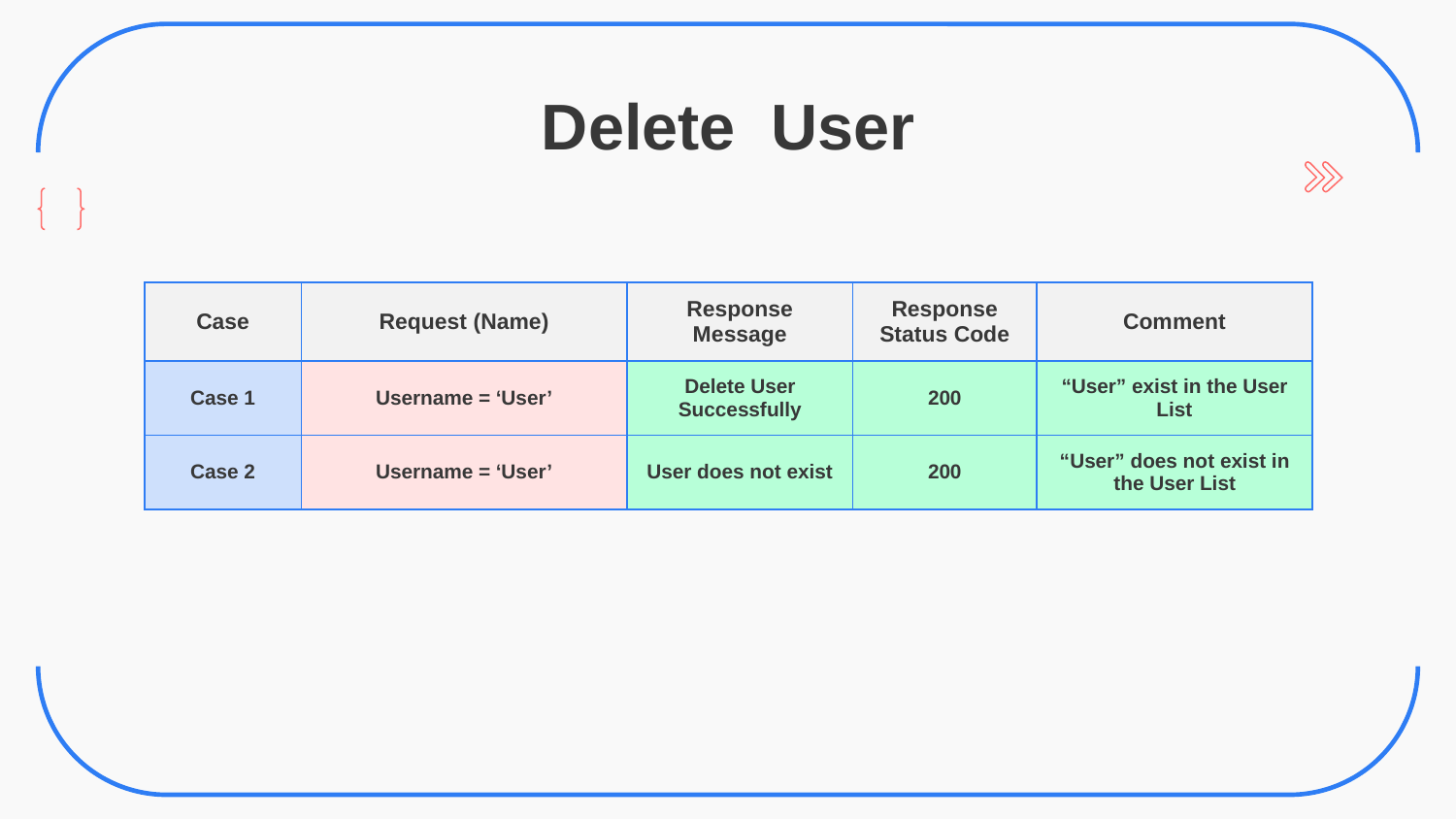

# Delete  User

| Case | Request (Name) | Response Message | Response Status Code | Comment |
| --- | --- | --- | --- | --- |
| Case 1 | Username = ‘User’ | Delete User Successfully | 200 | “User” exist in the User List |
| Case 2 | Username = ‘User’ | User does not exist | 200 | “User” does not exist in the User List |